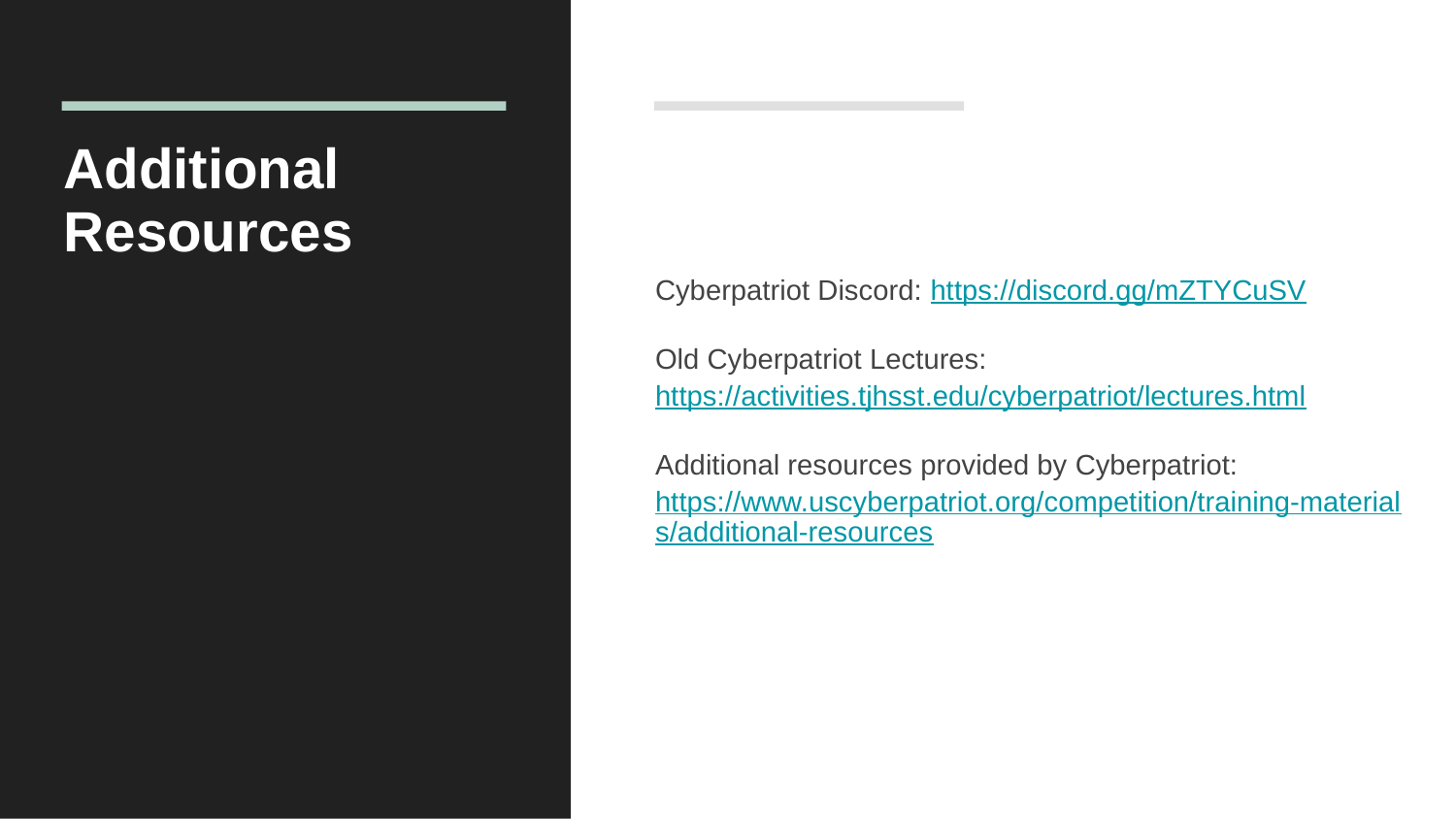

# Additional Resources

Cyberpatriot Discord: https://discord.gg/mZTYCuSV
Old Cyberpatriot Lectures: https://activities.tjhsst.edu/cyberpatriot/lectures.html
Additional resources provided by Cyberpatriot: https://www.uscyberpatriot.org/competition/training-materials/additional-resources